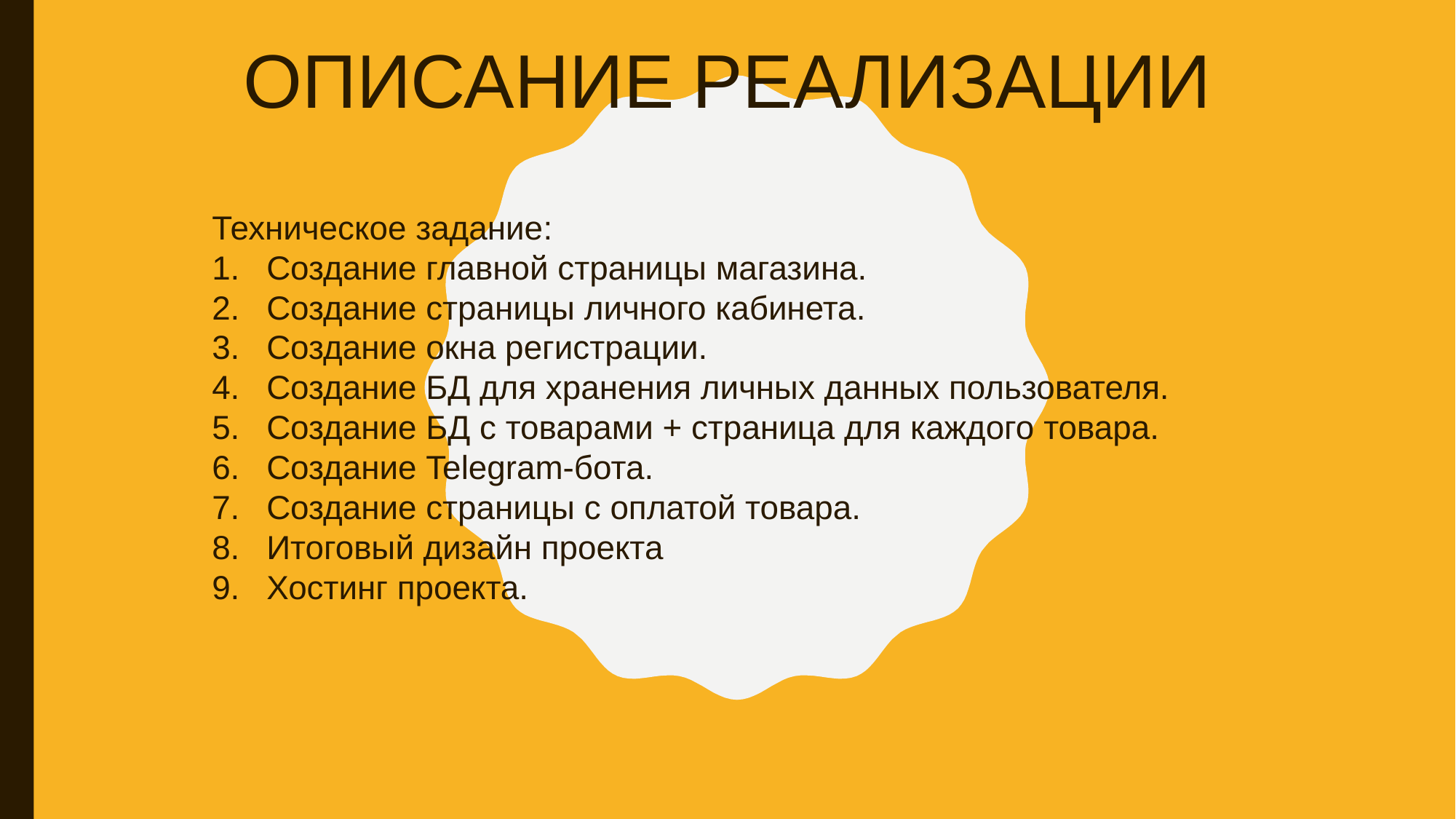

ОПИСАНИЕ РЕАЛИЗАЦИИ
Техническое задание:
Создание главной страницы магазина.
Создание страницы личного кабинета.
Создание окна регистрации.
Создание БД для хранения личных данных пользователя.
Создание БД с товарами + страница для каждого товара.
Создание Telegram-бота.
Создание страницы с оплатой товара.
Итоговый дизайн проекта
Хостинг проекта.